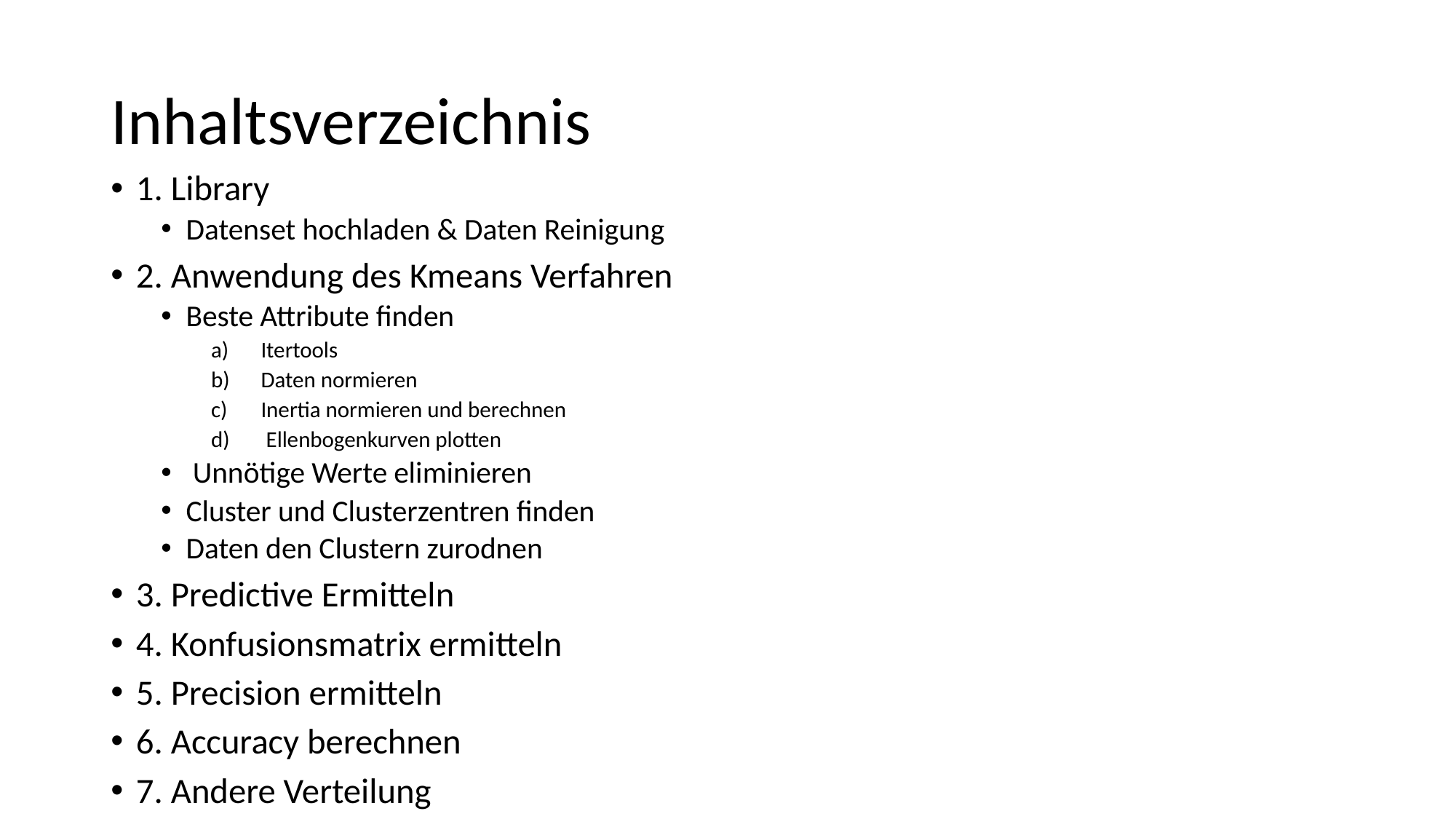

# Inhaltsverzeichnis
1. Library
Datenset hochladen & Daten Reinigung
2. Anwendung des Kmeans Verfahren
Beste Attribute finden
Itertools
Daten normieren
Inertia normieren und berechnen
 Ellenbogenkurven plotten
 Unnötige Werte eliminieren
Cluster und Clusterzentren finden
Daten den Clustern zurodnen
3. Predictive Ermitteln
4. Konfusionsmatrix ermitteln
5. Precision ermitteln
6. Accuracy berechnen
7. Andere Verteilung